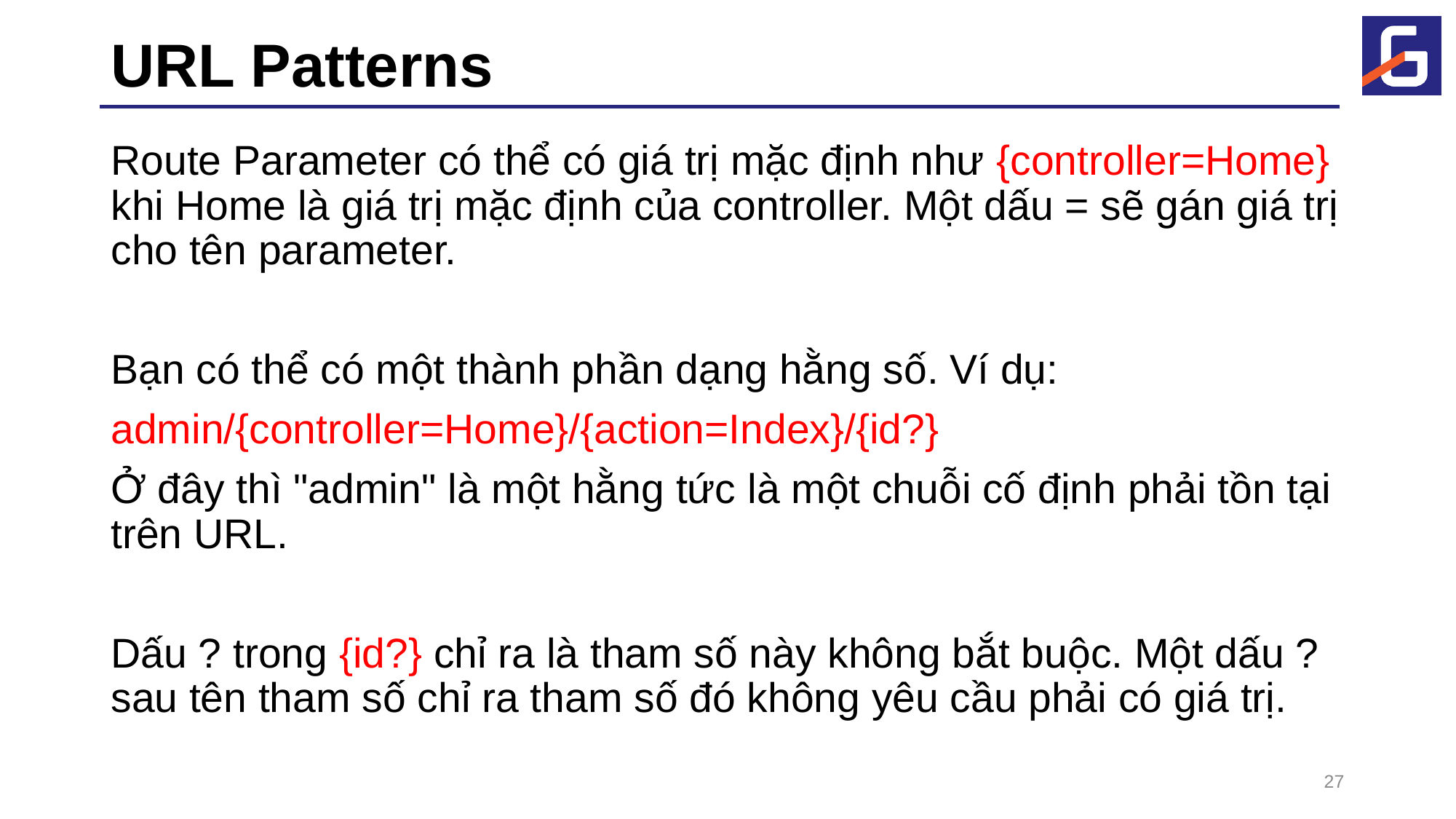

# URL Patterns
Route Parameter có thể có giá trị mặc định như {controller=Home} khi Home là giá trị mặc định của controller. Một dấu = sẽ gán giá trị cho tên parameter.

Bạn có thể có một thành phần dạng hằng số. Ví dụ:
admin/{controller=Home}/{action=Index}/{id?}
Ở đây thì "admin" là một hằng tức là một chuỗi cố định phải tồn tại trên URL.

Dấu ? trong {id?} chỉ ra là tham số này không bắt buộc. Một dấu ? sau tên tham số chỉ ra tham số đó không yêu cầu phải có giá trị.
27